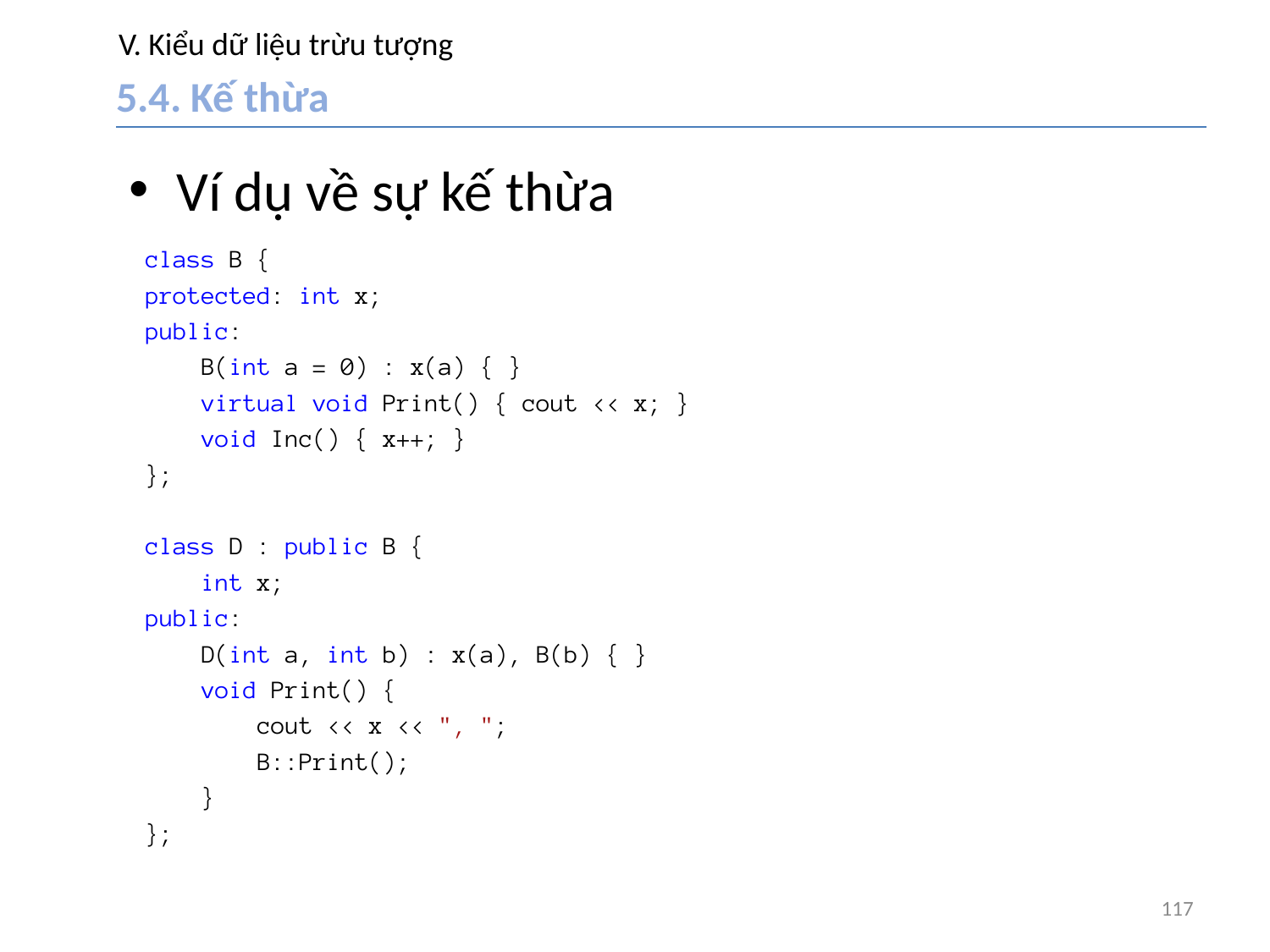

# V. Kiểu dữ liệu trừu tượng
5.4. Kế thừa
Ví dụ về sự kế thừa
class B {
protected: int x;
public:
    B(int a = 0) : x(a) { }
    virtual void Print() { cout << x; }
    void Inc() { x++; }
};

class D : public B {
    int x;
public:
    D(int a, int b) : x(a), B(b) { }
    void Print() {
        cout << x << ", ";
        B::Print();
    }
};

117